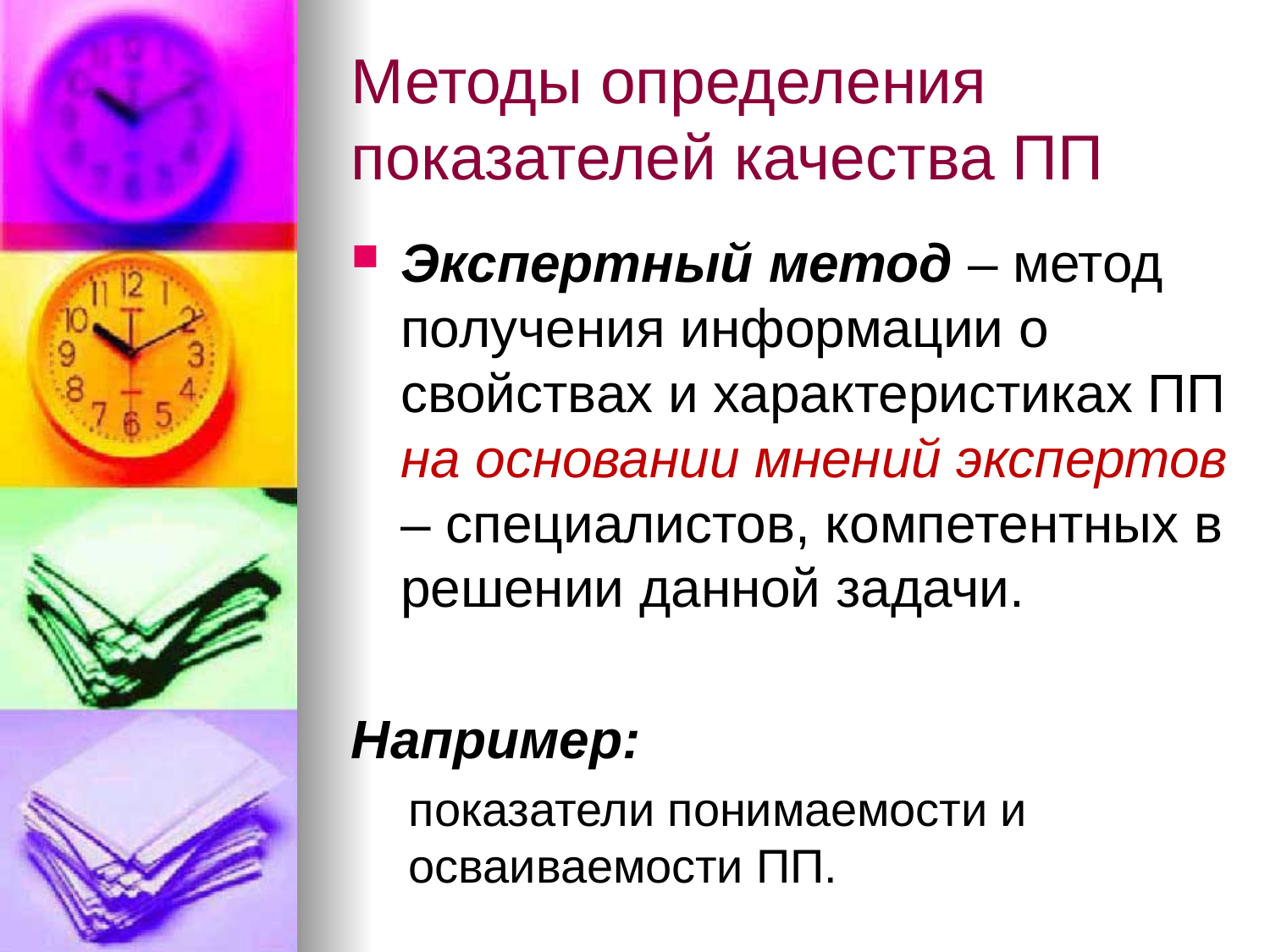

# Методы определения показателей качества ПП
Экспертный метод – метод получения информации о свойствах и характеристиках ПП на основании мнений экспертов – специалистов, компетентных в решении данной задачи.

Например:
показатели понимаемости и осваиваемости ПП.